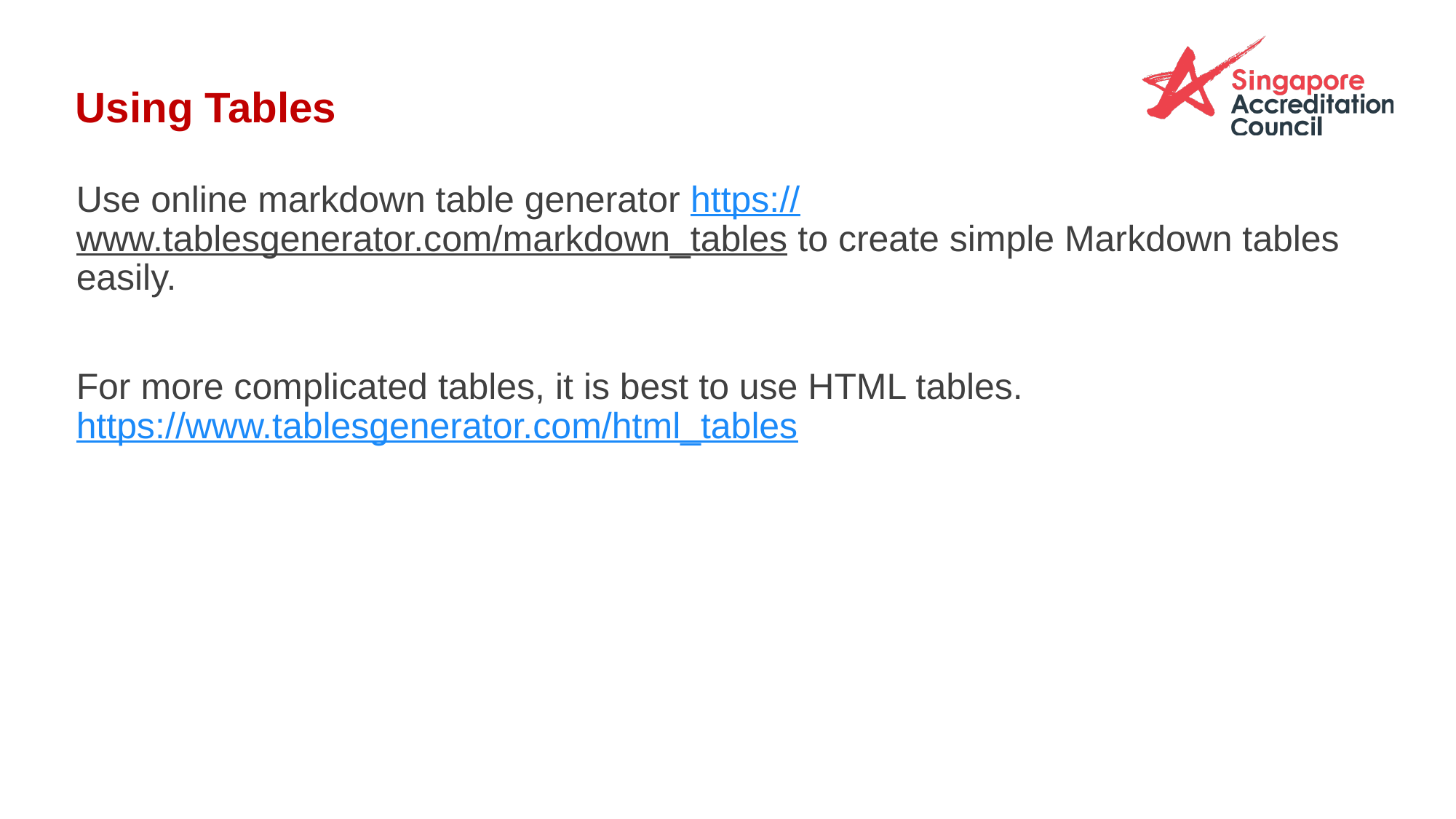

# Using Tables
Use online markdown table generator https://www.tablesgenerator.com/markdown_tables to create simple Markdown tables easily.

For more complicated tables, it is best to use HTML tables.  https://www.tablesgenerator.com/html_tables